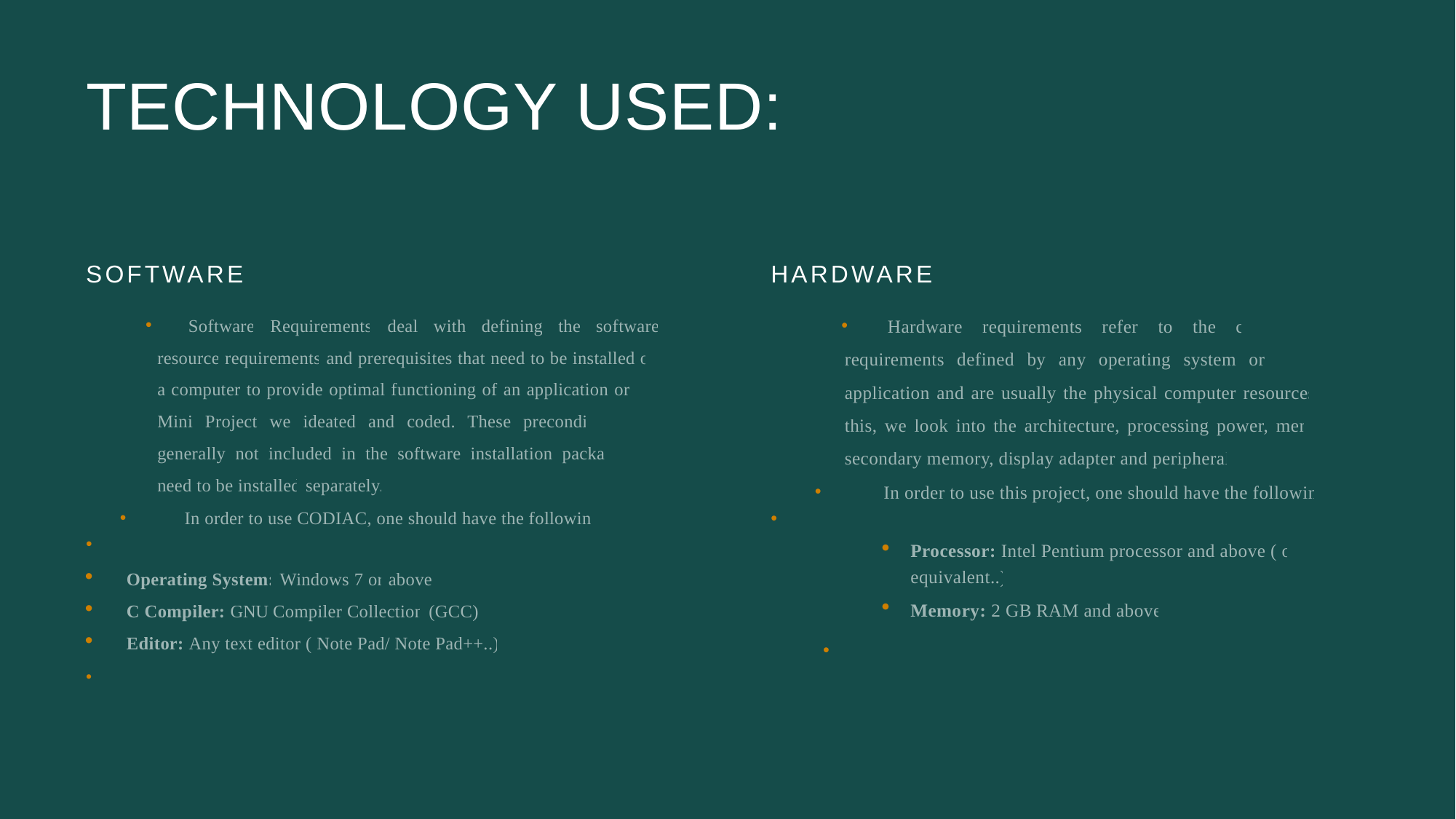

# TECHNOLOGY USED:
SOFTWARE
HARDWARE
Software Requirements deal with defining the software resource requirements and prerequisites that need to be installed on a computer to provide optimal functioning of an application or the Mini Project we ideated and coded. These preconditions are generally not included in the software installation package and need to be installed separately.
In order to use CODIAC, one should have the following:

Operating System: Windows 7 or above
C Compiler: GNU Compiler Collection (GCC)
Editor: Any text editor ( Note Pad/ Note Pad++..) .

Hardware requirements refer to the common set requirements defined by any operating system or software application and are usually the physical computer resources. In this, we look into the architecture, processing power, memory, secondary memory, display adapter and peripherals.
In order to use this project, one should have the following:

Processor: Intel Pentium processor and above ( or equivalent..)
Memory: 2 GB RAM and above